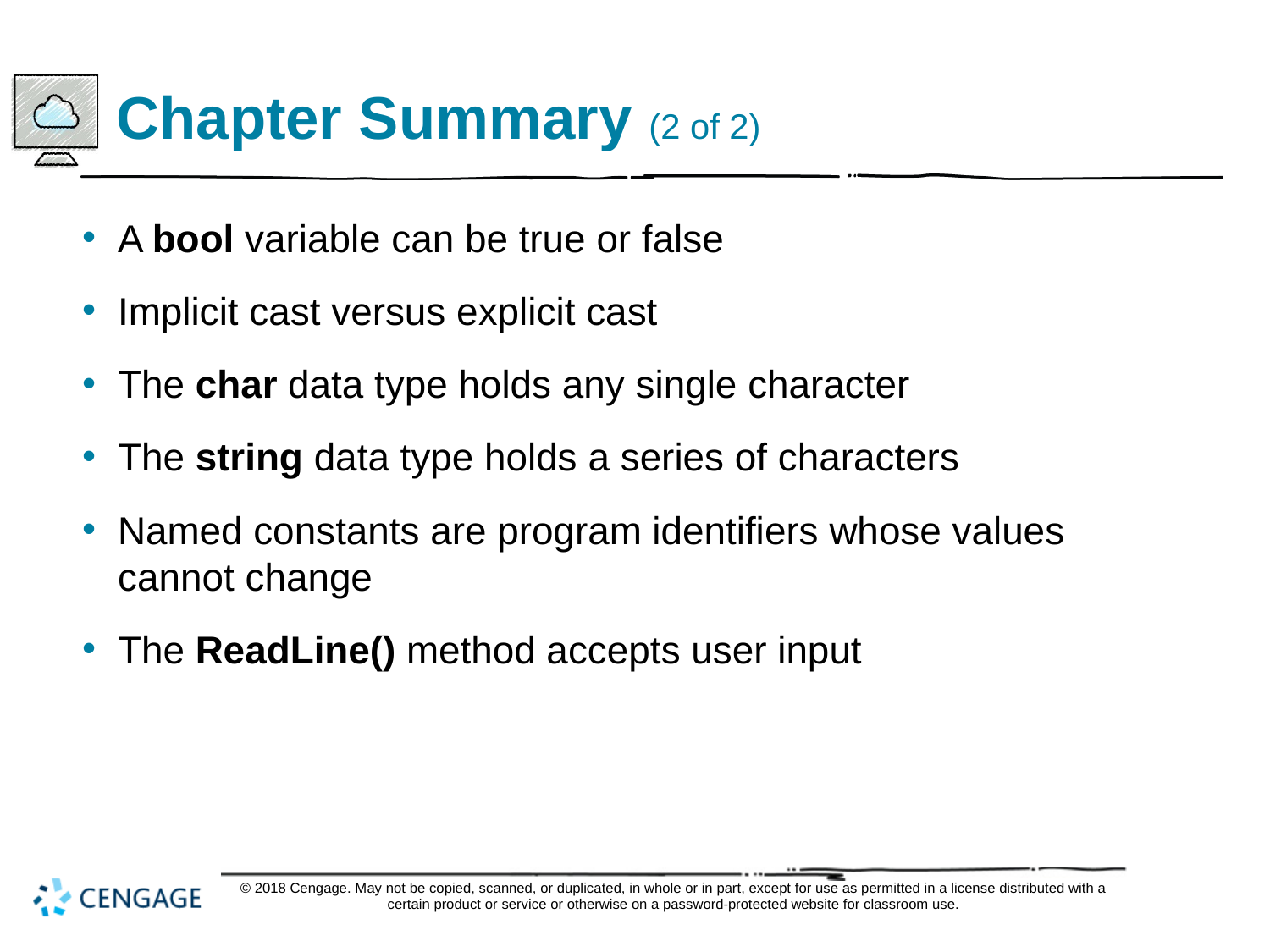

# Chapter Summary (2 of 2)
A bool variable can be true or false
Implicit cast versus explicit cast
The char data type holds any single character
The string data type holds a series of characters
Named constants are program identifiers whose values cannot change
The ReadLine() method accepts user input
© 2018 Cengage. May not be copied, scanned, or duplicated, in whole or in part, except for use as permitted in a license distributed with a certain product or service or otherwise on a password-protected website for classroom use.